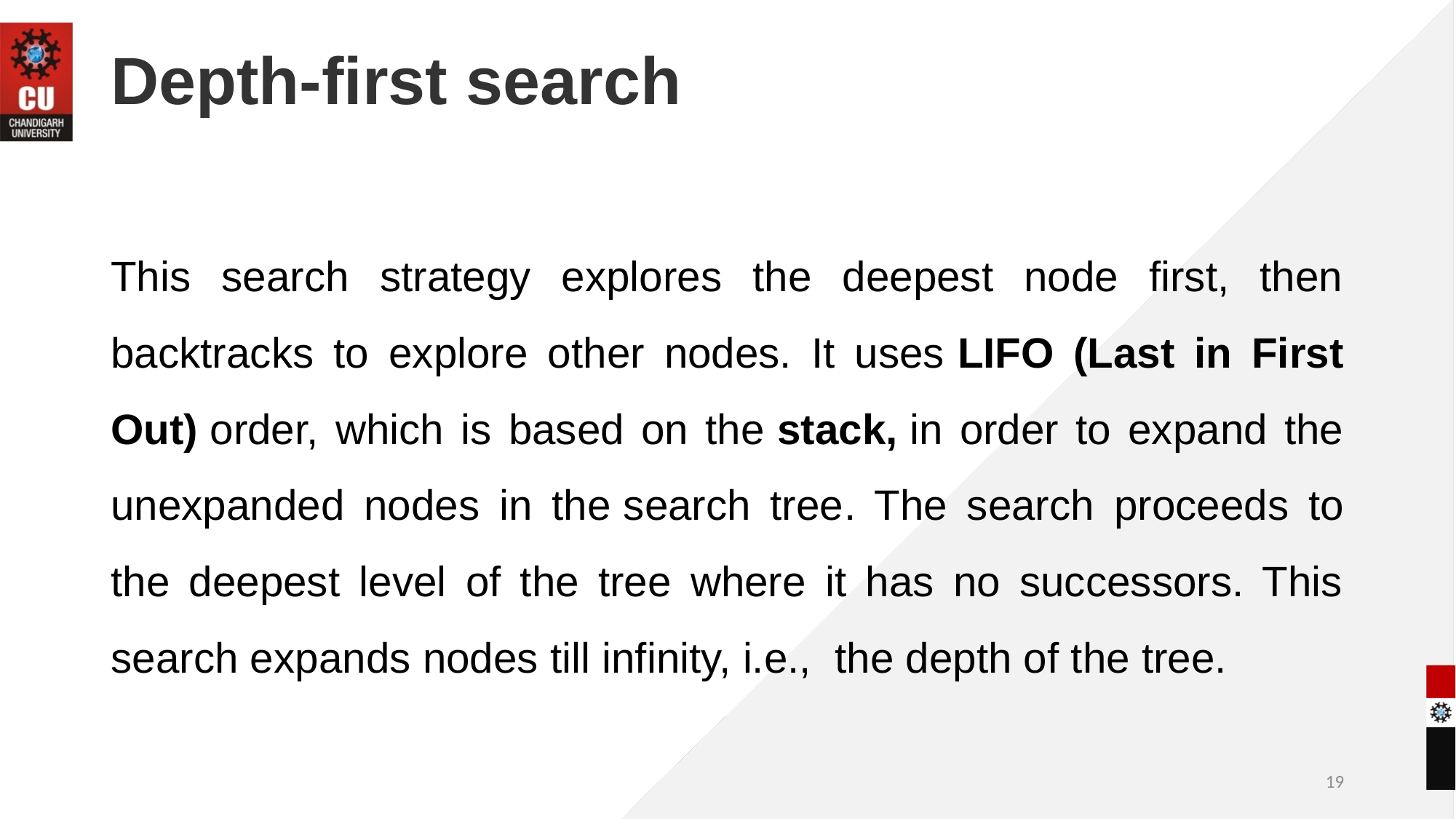

# Depth-first search
This search strategy explores the deepest node first, then backtracks to explore other nodes. It uses LIFO (Last in First Out) order, which is based on the stack, in order to expand the unexpanded nodes in the search tree. The search proceeds to the deepest level of the tree where it has no successors. This search expands nodes till infinity, i.e.,  the depth of the tree.

19